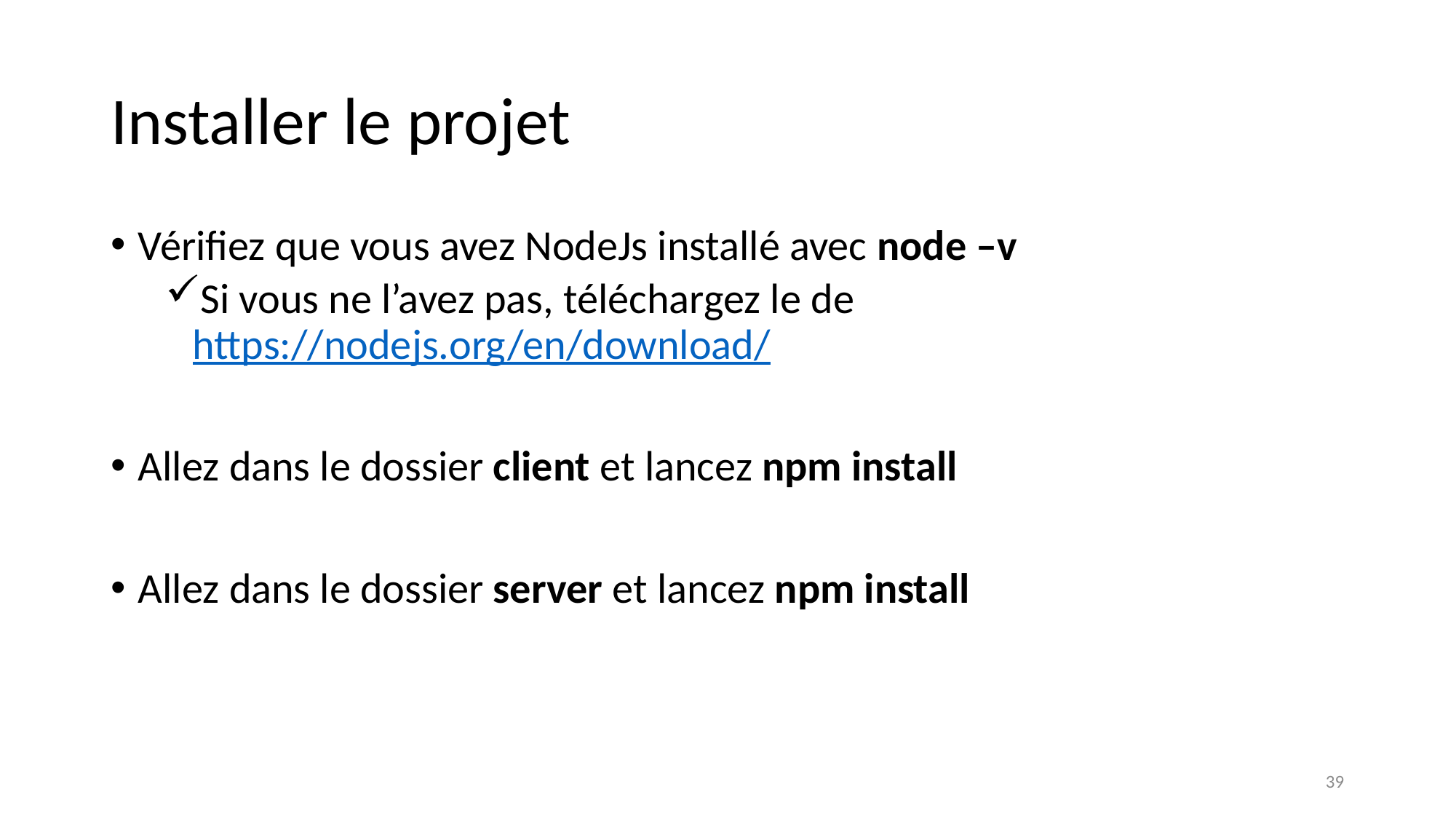

# Installer le projet
Vérifiez que vous avez NodeJs installé avec node –v
Si vous ne l’avez pas, téléchargez le de https://nodejs.org/en/download/

Allez dans le dossier client et lancez npm install

Allez dans le dossier server et lancez npm install
39